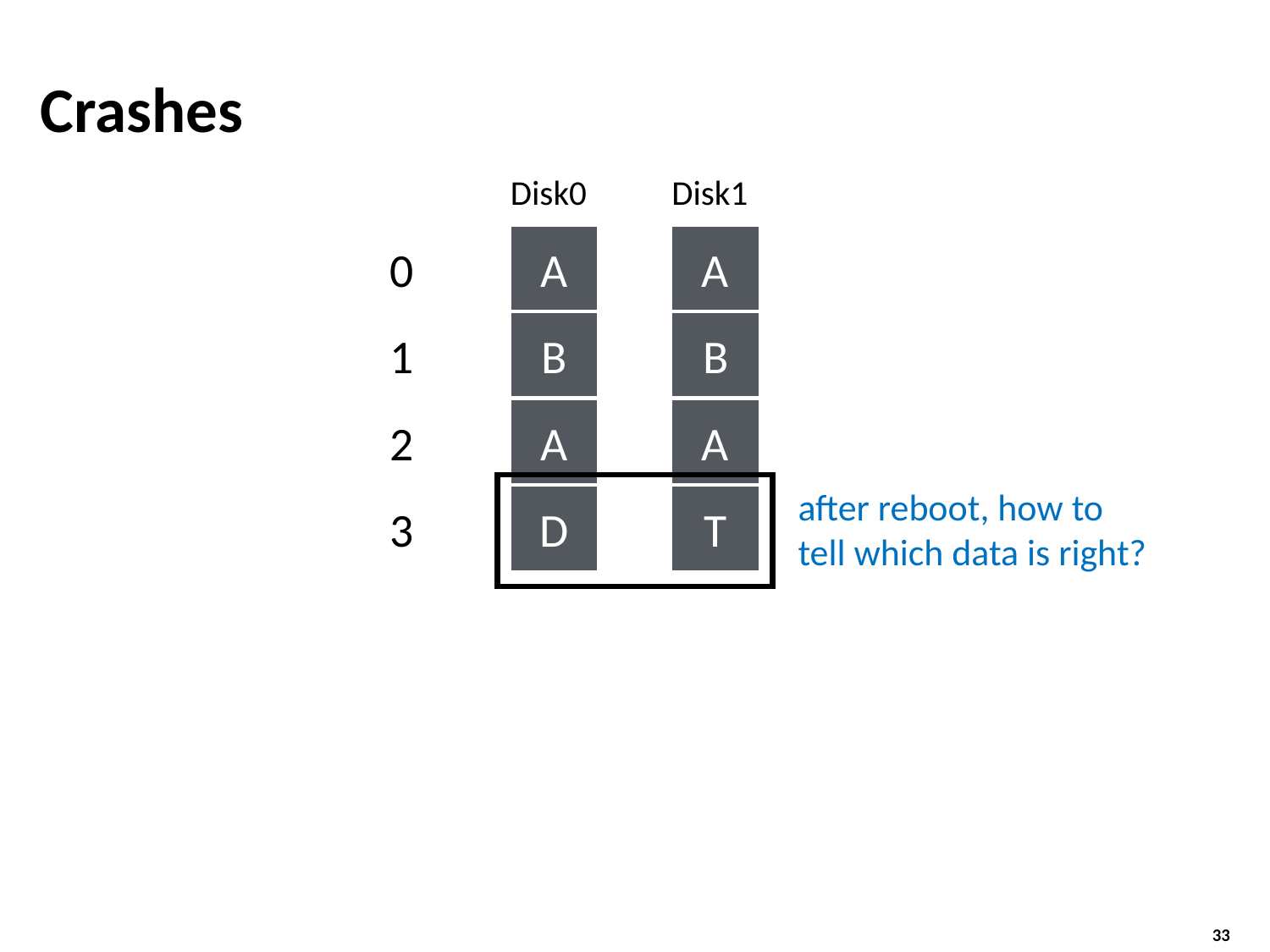

Crashes
Disk0
Disk1
A
A
0
B
B
1
A
A
2

after reboot, how to
tell which data is right?
D
T
3